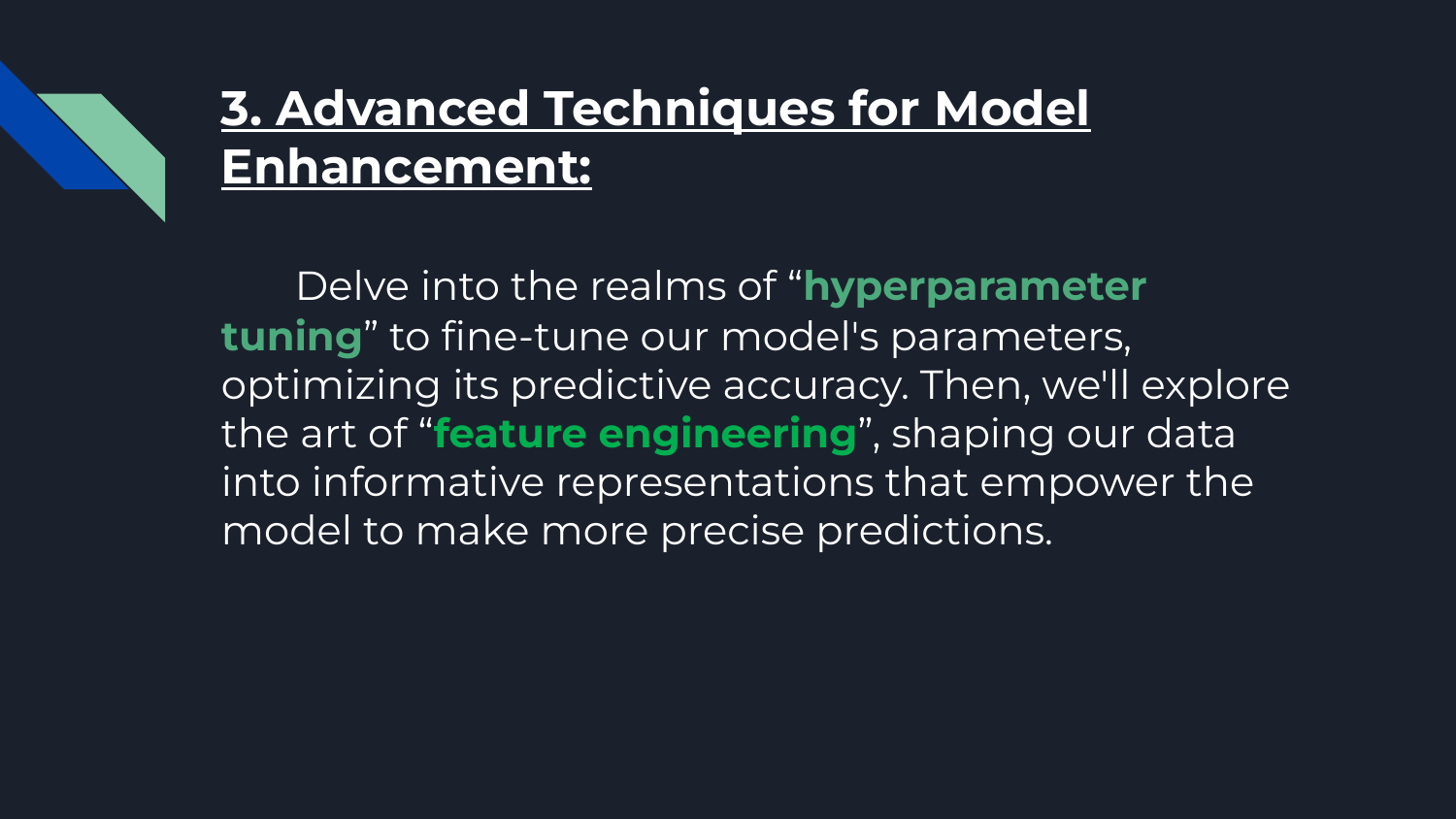

# 3. Advanced Techniques for Model Enhancement: Delve into the realms of “hyperparameter tuning” to fine-tune our model's parameters, optimizing its predictive accuracy. Then, we'll explore the art of “feature engineering”, shaping our data into informative representations that empower the model to make more precise predictions.